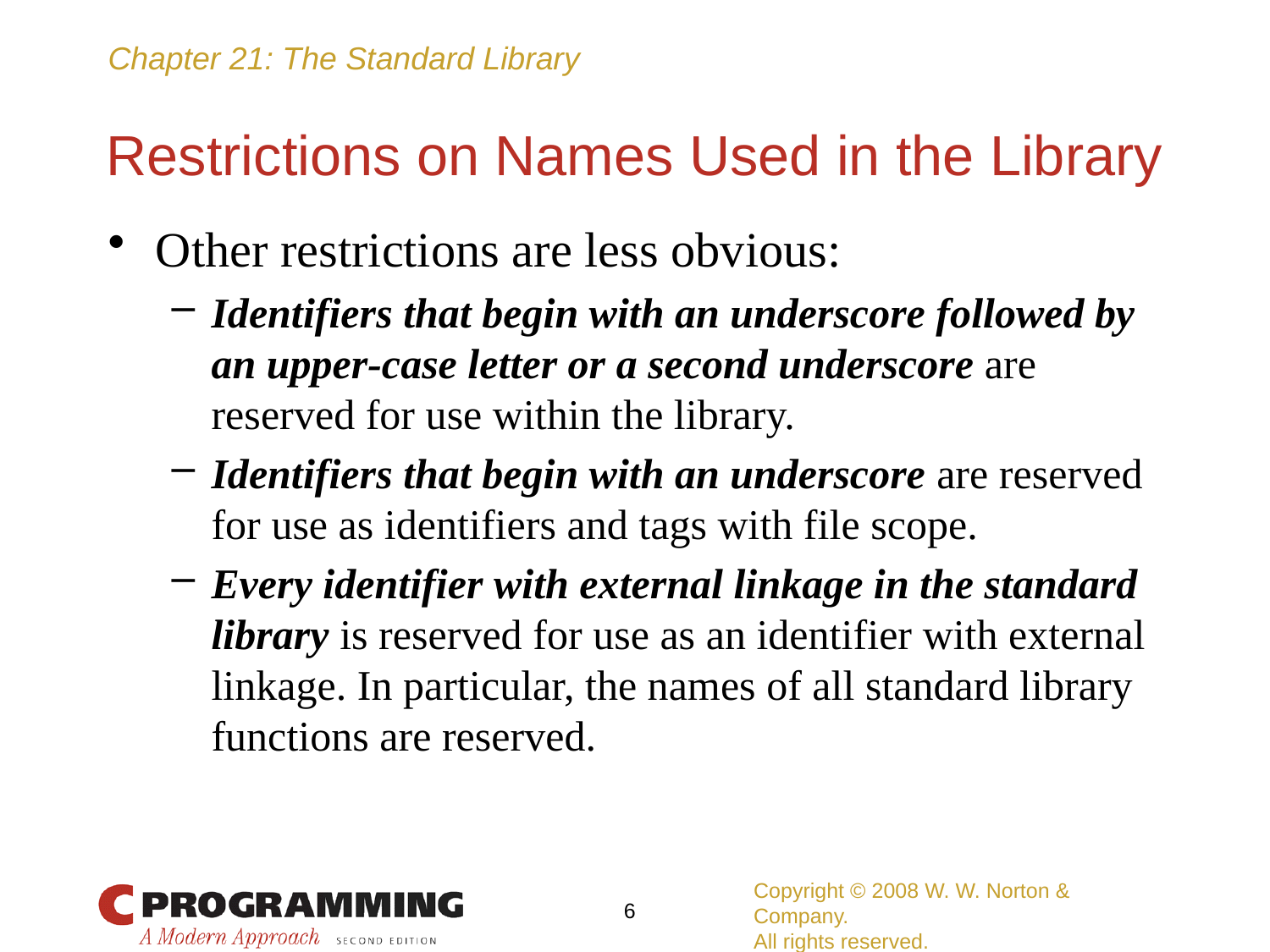

# Restrictions on Names Used in the Library
Other restrictions are less obvious:
Identifiers that begin with an underscore followed by an upper-case letter or a second underscore are reserved for use within the library.
Identifiers that begin with an underscore are reserved for use as identifiers and tags with file scope.
Every identifier with external linkage in the standard library is reserved for use as an identifier with external linkage. In particular, the names of all standard library functions are reserved.
Copyright © 2008 W. W. Norton & Company.
All rights reserved.
6